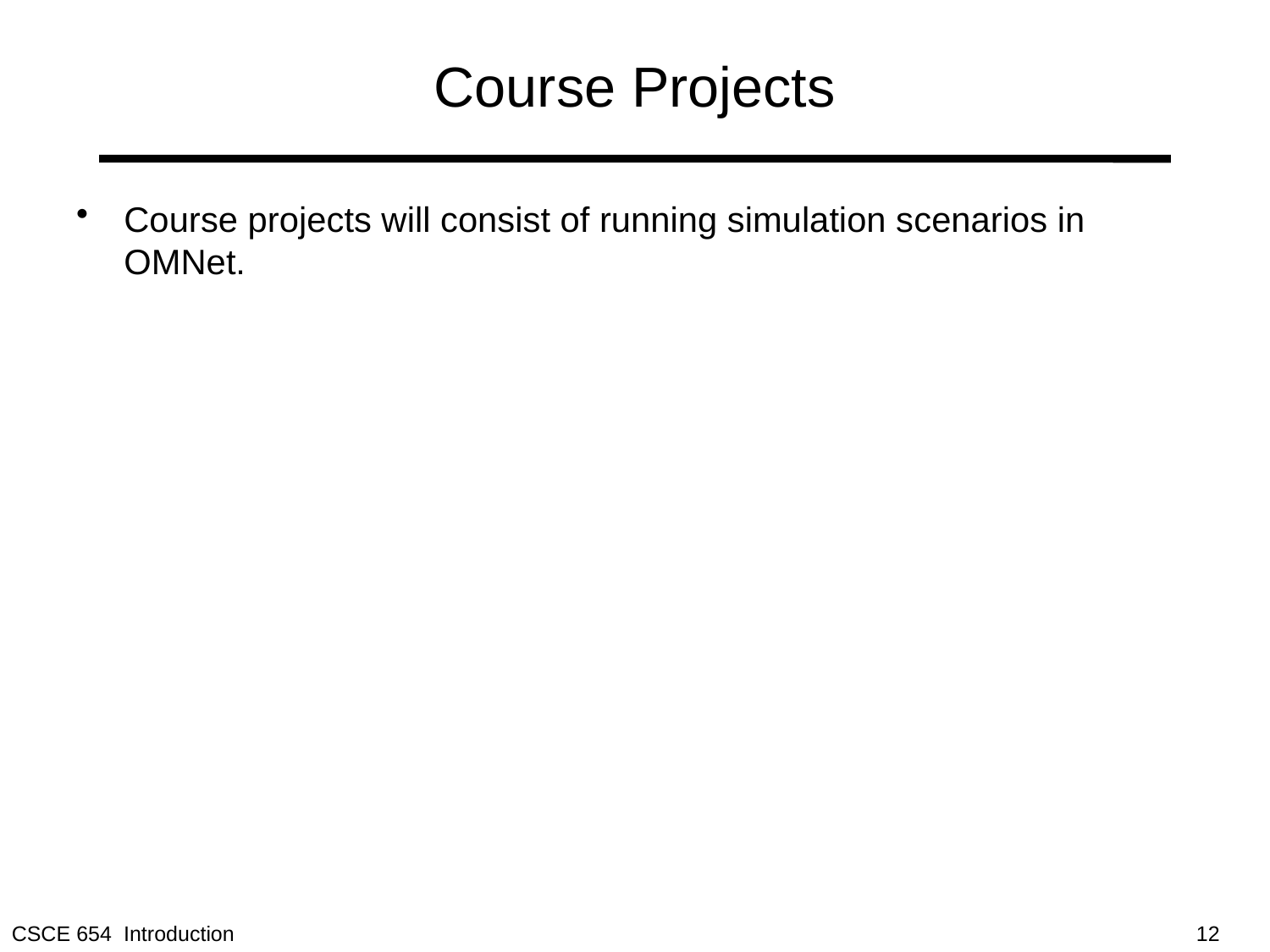

# Course Projects
Course projects will consist of running simulation scenarios in OMNet.